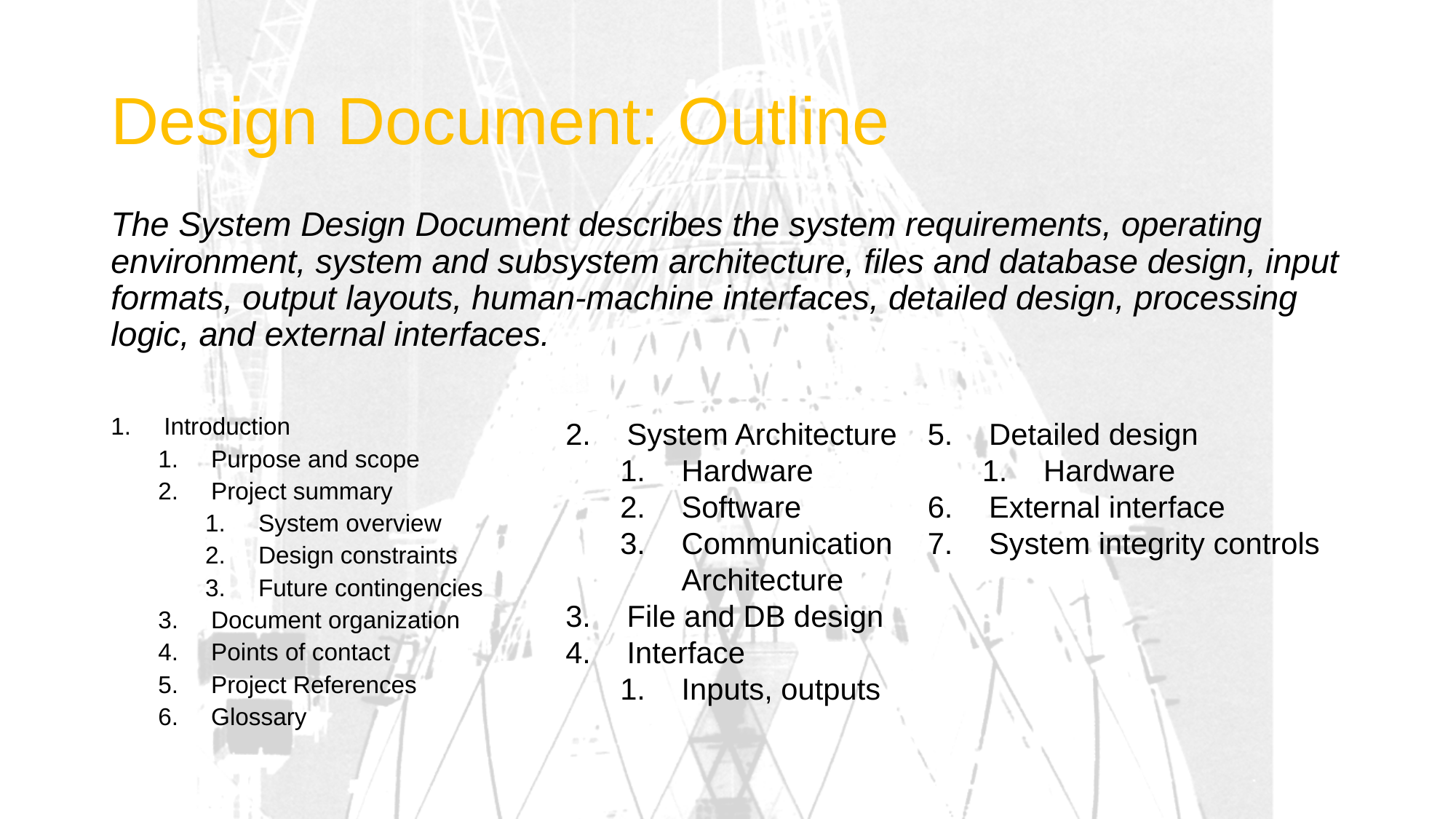

# Design Document: Outline
The System Design Document describes the system requirements, operating environment, system and subsystem architecture, files and database design, input formats, output layouts, human-machine interfaces, detailed design, processing logic, and external interfaces.

Introduction
Purpose and scope
Project summary
System overview
Design constraints
Future contingencies
Document organization
Points of contact
Project References
Glossary
Detailed design
Hardware
External interface
System integrity controls

System Architecture
Hardware
Software
Communication Architecture
File and DB design
Interface
Inputs, outputs